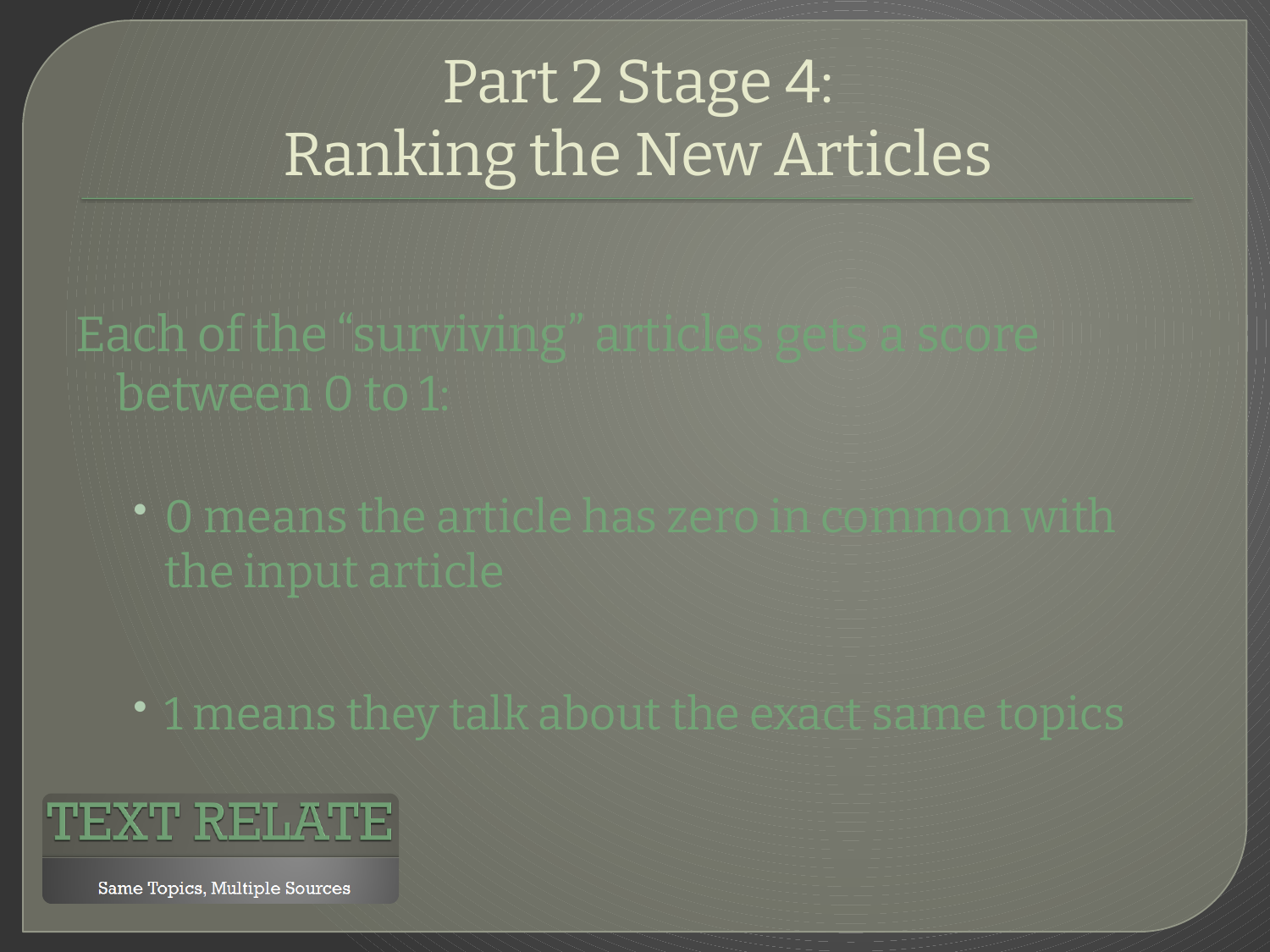

# Part 2 Stage 4: Ranking the New Articles

Each of the “surviving” articles gets a score between 0 to 1:

0 means the article has zero in common with the input article

1 means they talk about the exact same topics